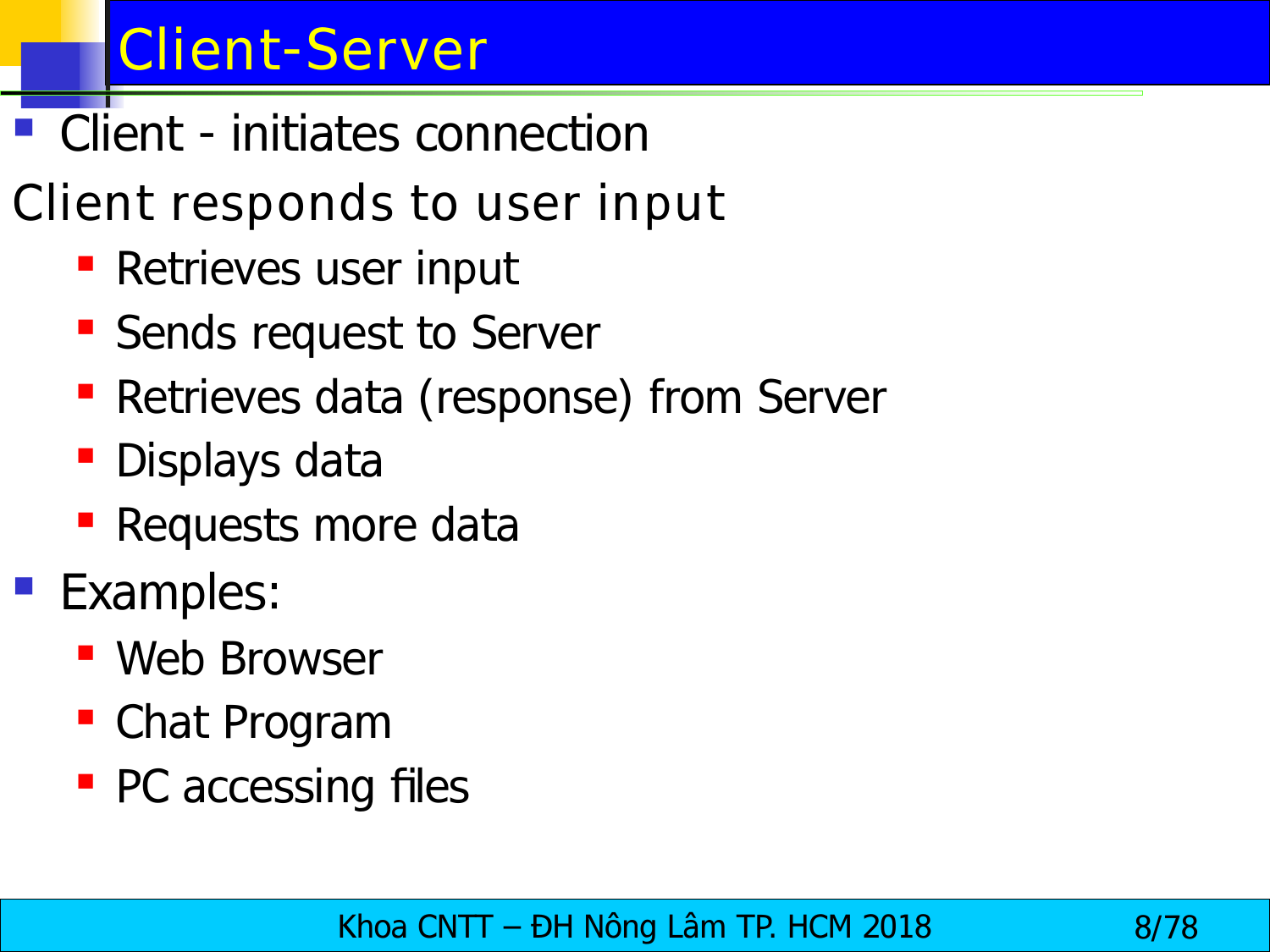

# Client-Server
Client - initiates connection
Client responds to user input
Retrieves user input
Sends request to Server
Retrieves data (response) from Server
Displays data
Requests more data
Examples:
Web Browser
Chat Program
PC accessing files